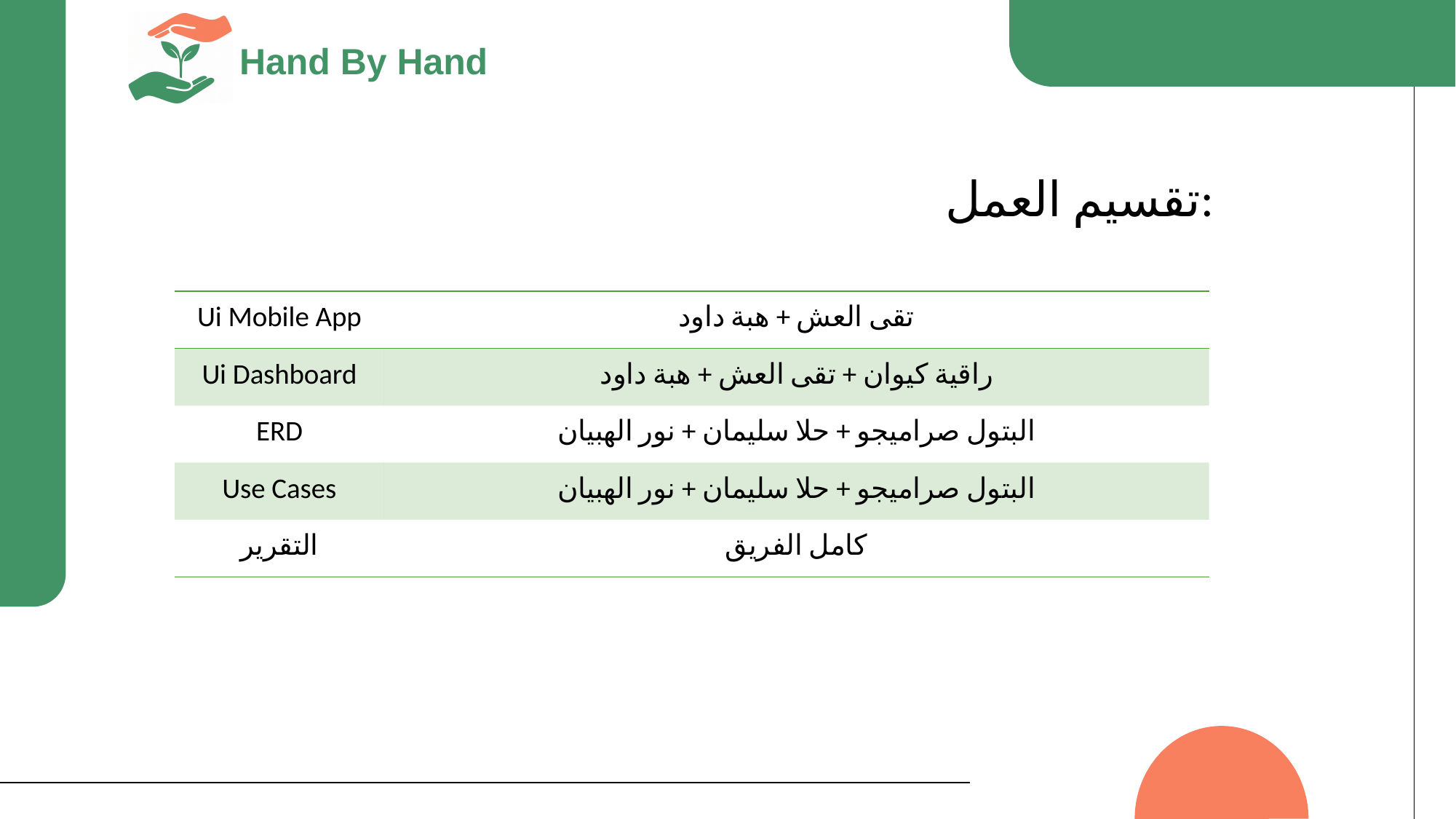

# تقسيم العمل:
| Ui Mobile App | تقى العش + هبة داود |
| --- | --- |
| Ui Dashboard | راقية كيوان + تقى العش + هبة داود |
| ERD | البتول صراميجو + حلا سليمان + نور الهبيان |
| Use Cases | البتول صراميجو + حلا سليمان + نور الهبيان |
| التقرير | كامل الفريق |